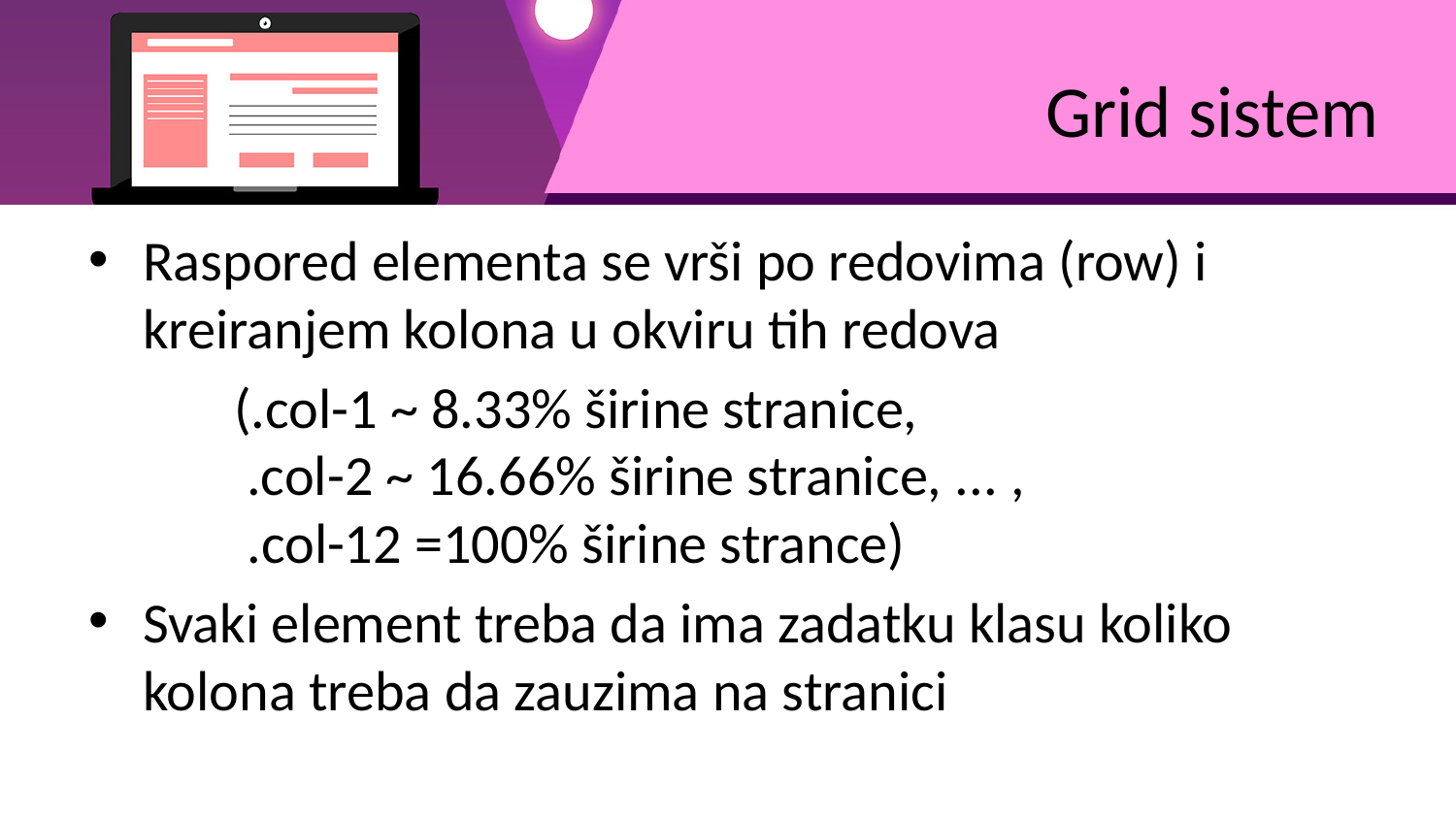

# Grid sistem
Raspored elementa se vrši po redovima (row) i kreiranjem kolona u okviru tih redova
    	(.col-1 ~ 8.33% širine stranice,
	 .col-2 ~ 16.66% širine stranice, ... ,
	 .col-12 =100% širine strance)
Svaki element treba da ima zadatku klasu koliko kolona treba da zauzima na stranici